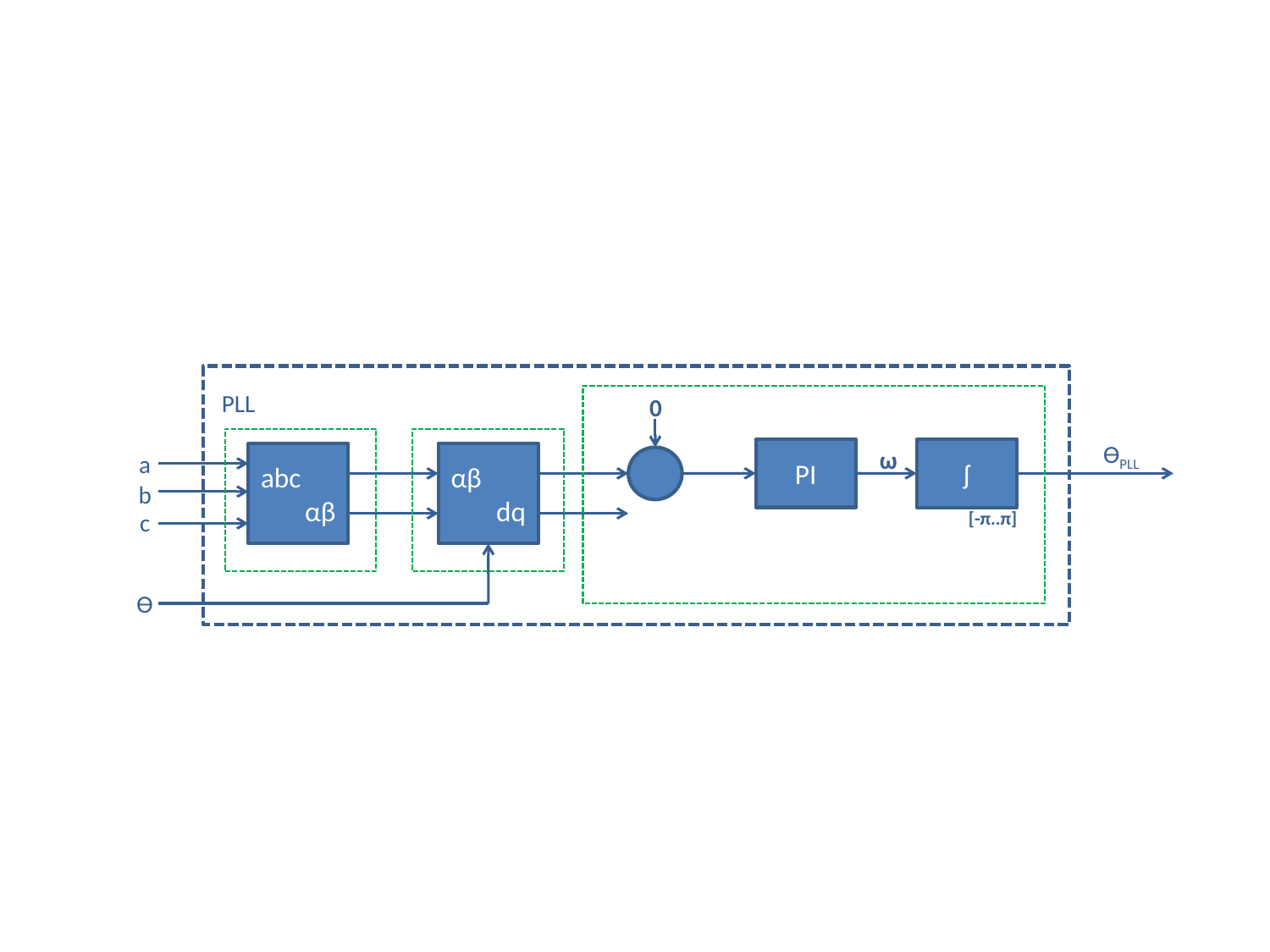

PLL

0

ϴPLL
ω
PI
ʃ
a
abc
αβ
αβ
dq

b
[-π..π]
c
ϴ